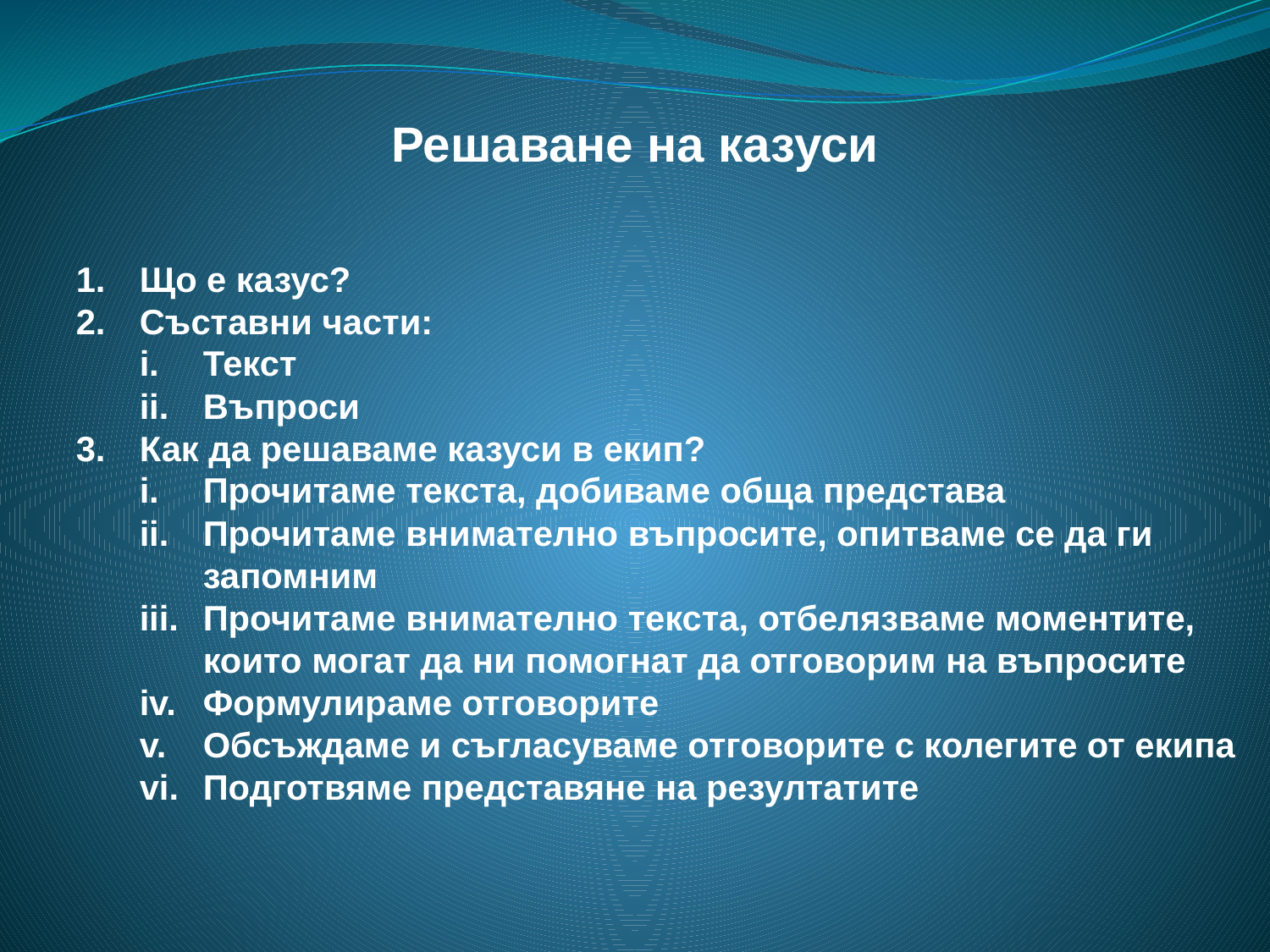

Решаване на казуси

Що е казус?
Съставни части:
Текст
Въпроси
Как да решаваме казуси в екип?
Прочитаме текста, добиваме обща представа
Прочитаме внимателно въпросите, опитваме се да ги запомним
Прочитаме внимателно текста, отбелязваме моментите, които могат да ни помогнат да отговорим на въпросите
Формулираме отговорите
Обсъждаме и съгласуваме отговорите с колегите от екипа
Подготвяме представяне на резултатите